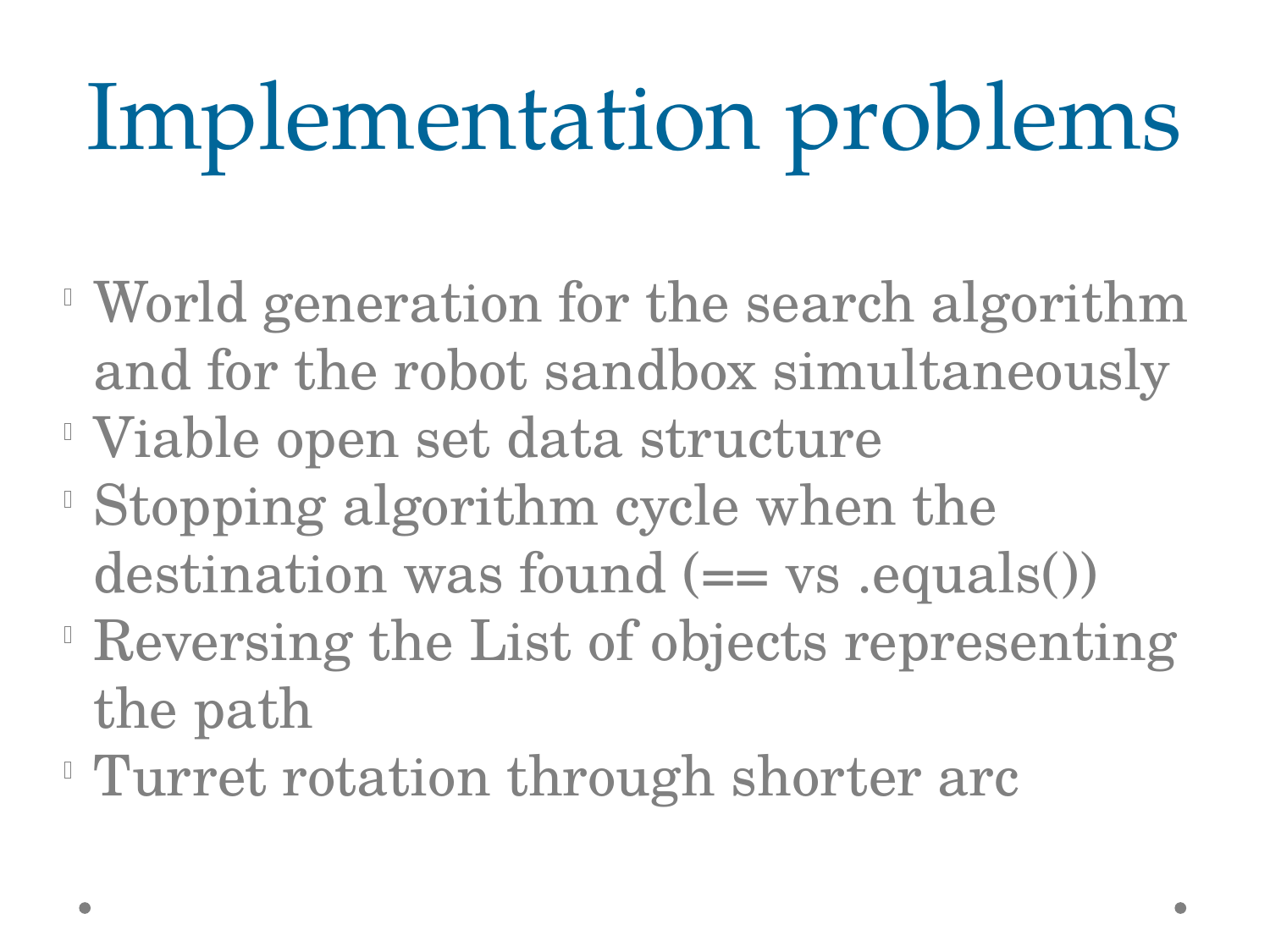

Implementation problems
World generation for the search algorithm and for the robot sandbox simultaneously
Viable open set data structure
Stopping algorithm cycle when the destination was found (== vs .equals())
Reversing the List of objects representing the path
Turret rotation through shorter arc